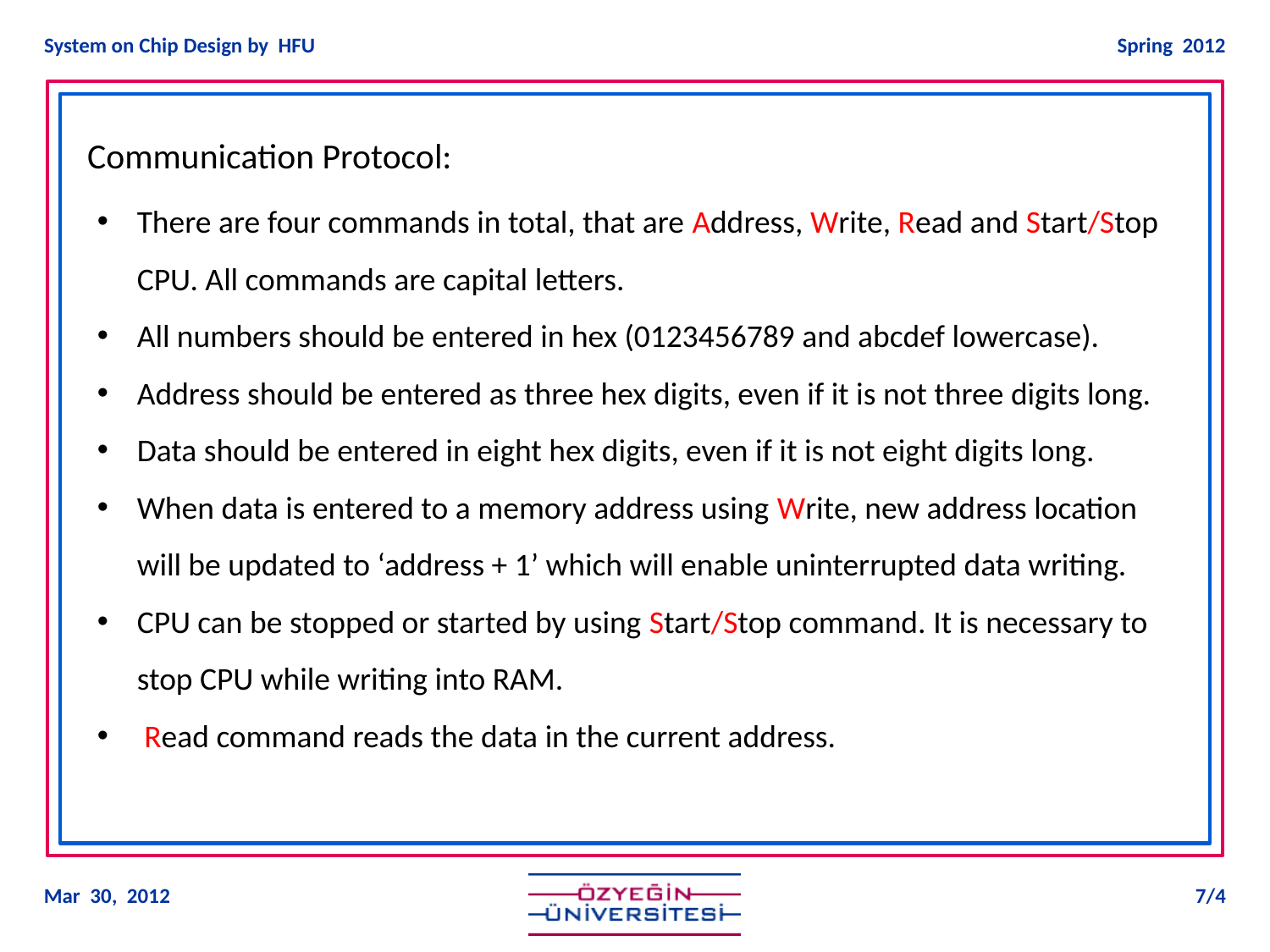

Communication Protocol:
There are four commands in total, that are Address, Write, Read and Start/Stop CPU. All commands are capital letters.
All numbers should be entered in hex (0123456789 and abcdef lowercase).
Address should be entered as three hex digits, even if it is not three digits long.
Data should be entered in eight hex digits, even if it is not eight digits long.
When data is entered to a memory address using Write, new address location will be updated to ‘address + 1’ which will enable uninterrupted data writing.
CPU can be stopped or started by using Start/Stop command. It is necessary to stop CPU while writing into RAM.
 Read command reads the data in the current address.